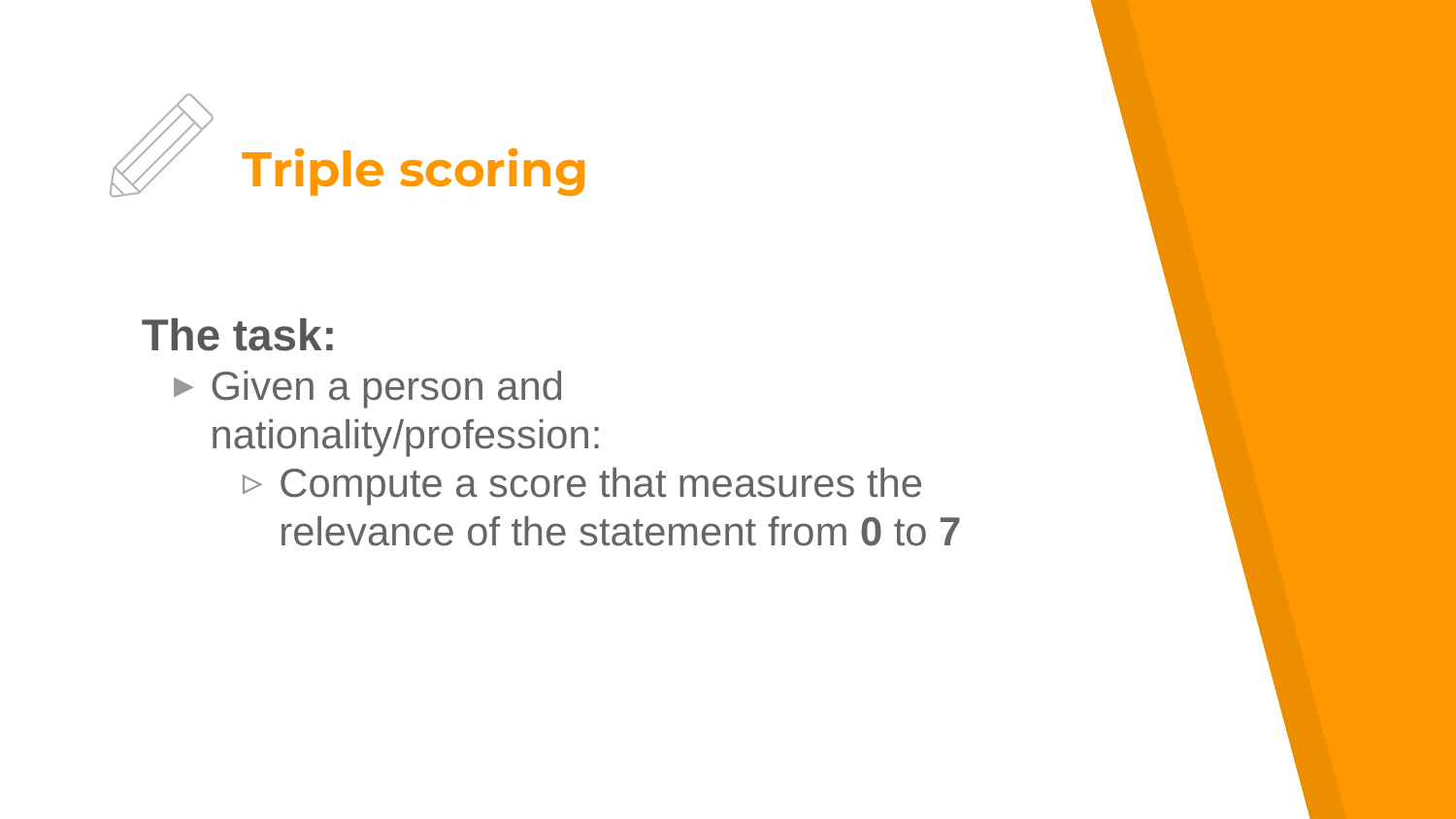

# Triple scoring
The task:
Given a person and nationality/profession:
Compute a score that measures the relevance of the statement from 0 to 7